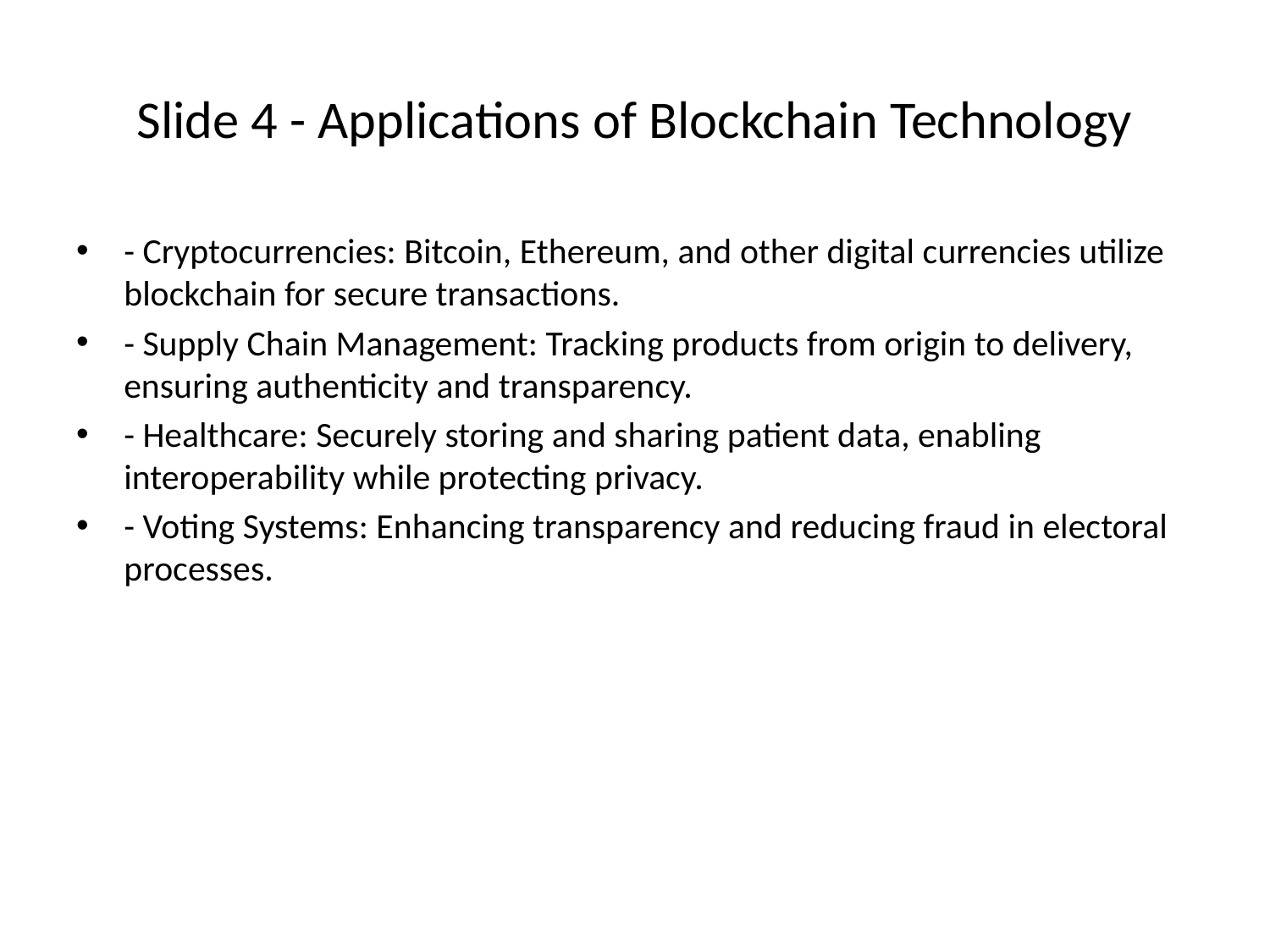

# Slide 4 - Applications of Blockchain Technology
- Cryptocurrencies: Bitcoin, Ethereum, and other digital currencies utilize blockchain for secure transactions.
- Supply Chain Management: Tracking products from origin to delivery, ensuring authenticity and transparency.
- Healthcare: Securely storing and sharing patient data, enabling interoperability while protecting privacy.
- Voting Systems: Enhancing transparency and reducing fraud in electoral processes.